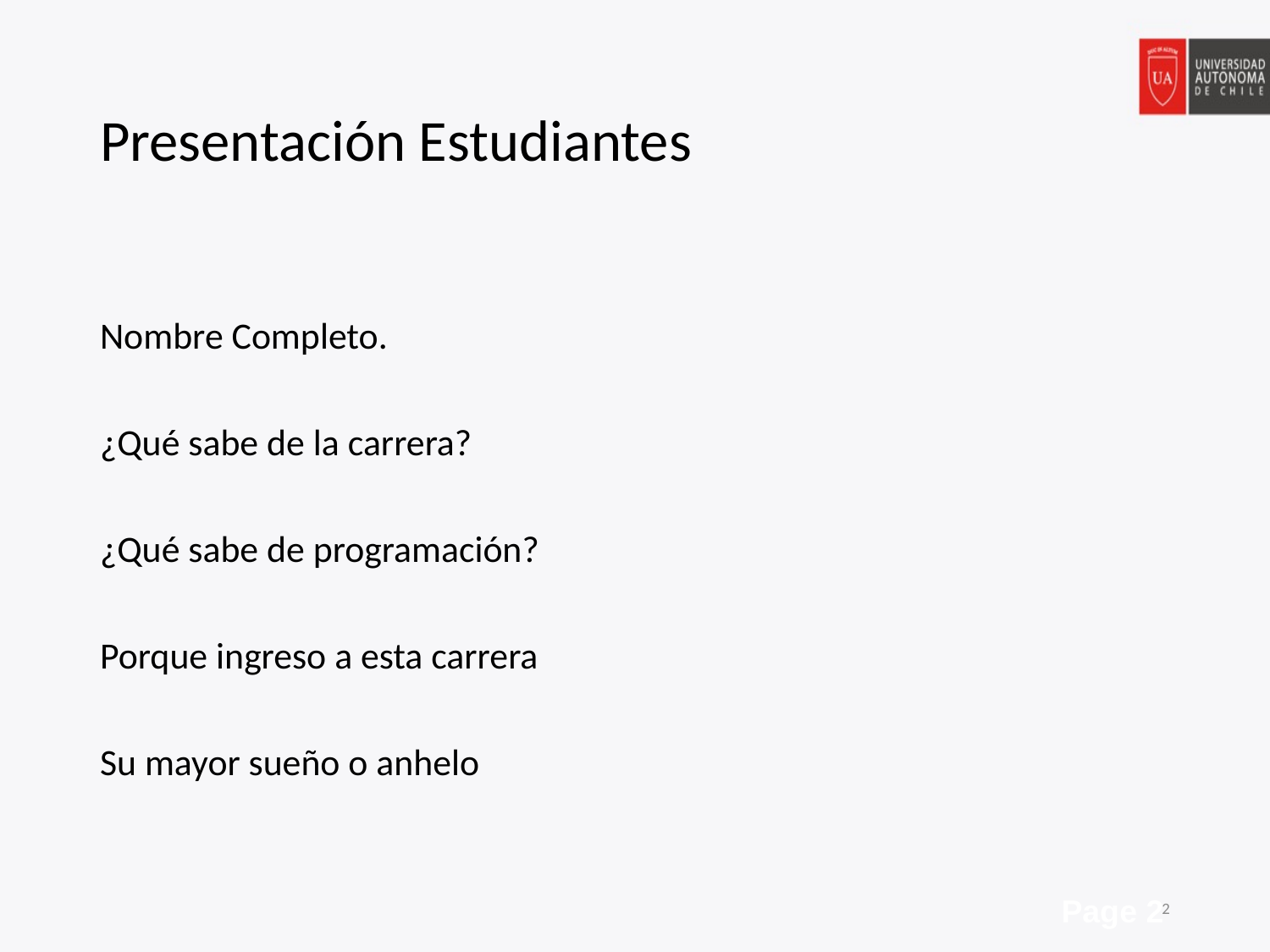

# Presentación Estudiantes

Nombre Completo.

¿Qué sabe de la carrera?

¿Qué sabe de programación?

Porque ingreso a esta carrera

Su mayor sueño o anhelo
2